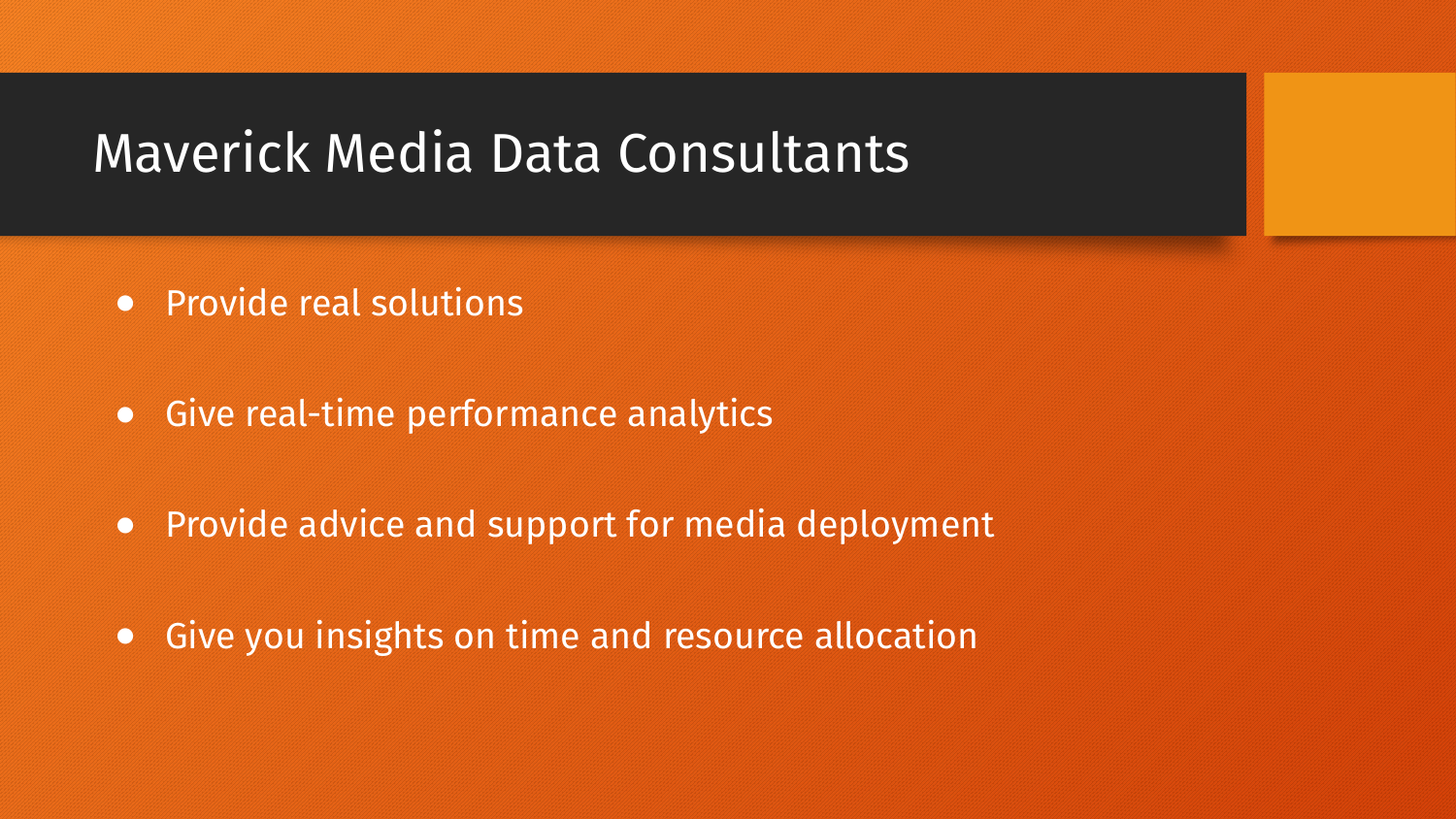

# Maverick Media Data Consultants
Provide real solutions

Give real-time performance analytics

Provide advice and support for media deployment

Give you insights on time and resource allocation